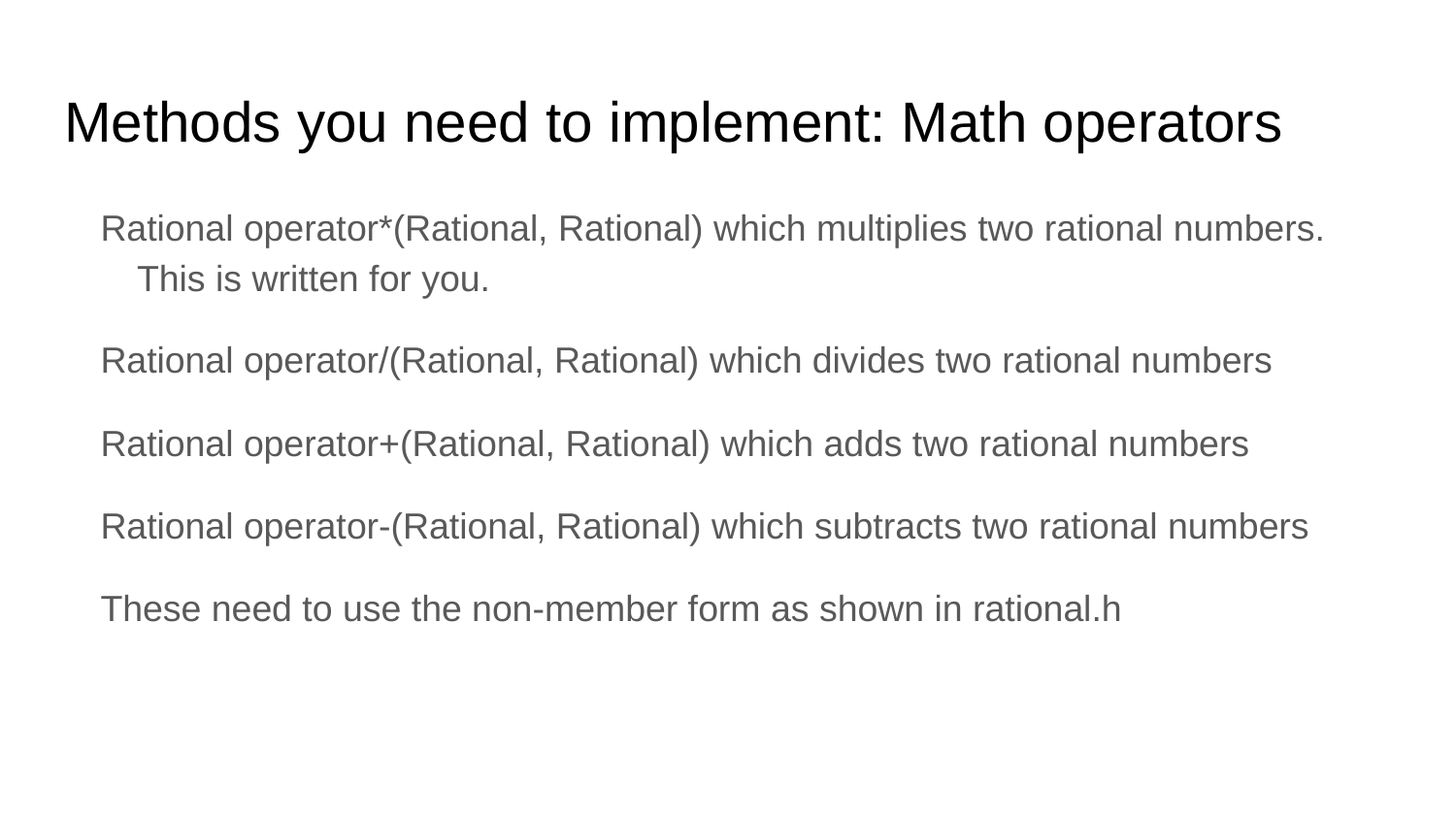

# Methods you need to implement: Math operators
Rational operator*(Rational, Rational) which multiplies two rational numbers.  This is written for you.
Rational operator/(Rational, Rational) which divides two rational numbers
Rational operator+(Rational, Rational) which adds two rational numbers
Rational operator-(Rational, Rational) which subtracts two rational numbers
These need to use the non-member form as shown in rational.h